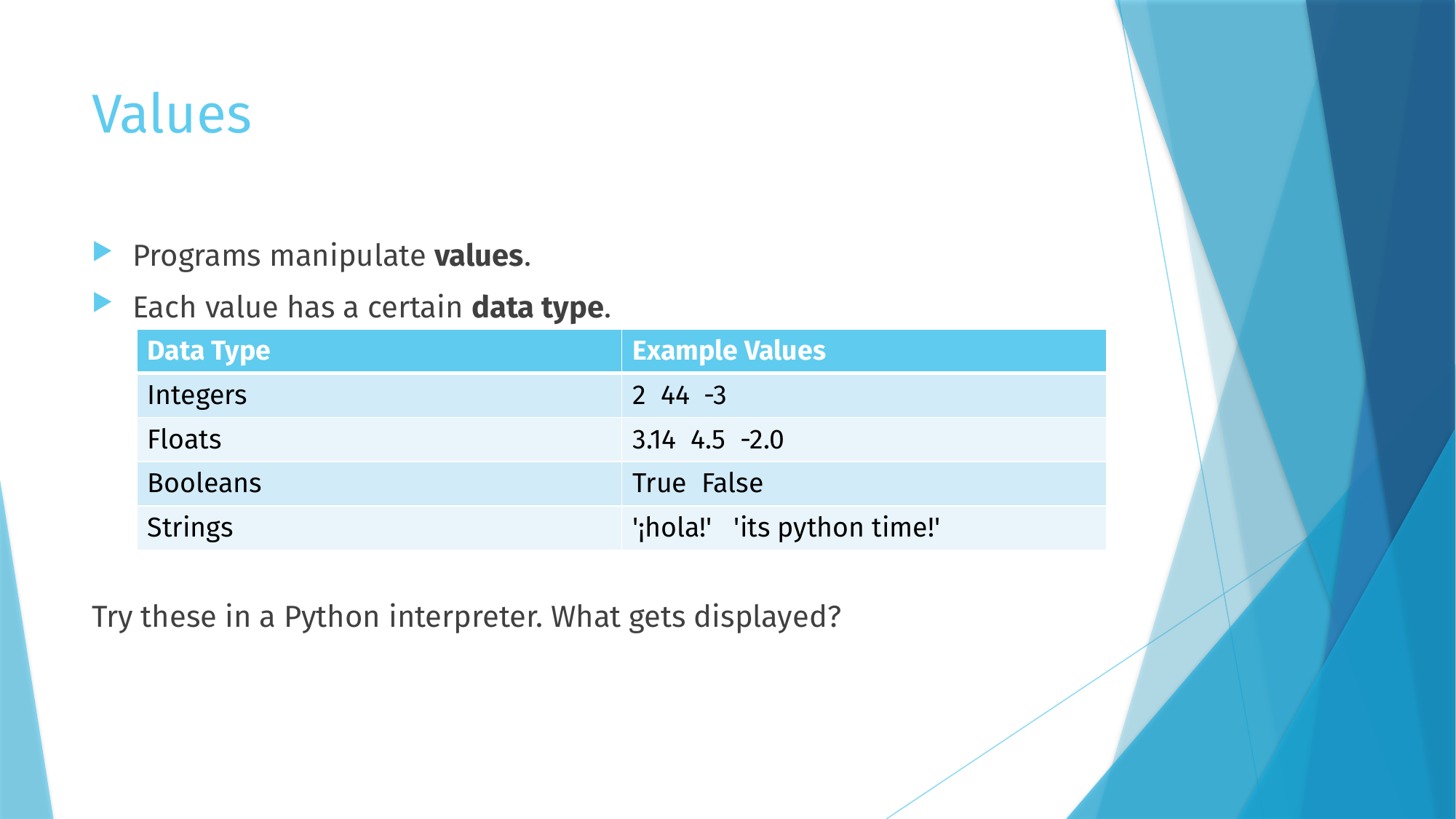

# Values
Programs manipulate values.
Each value has a certain data type.

Try these in a Python interpreter. What gets displayed?
| Data Type | Example Values |
| --- | --- |
| Integers | 2 44 -3 |
| Floats | 3.14 4.5 -2.0 |
| Booleans | True False |
| Strings | '¡hola!' 'its python time!' |